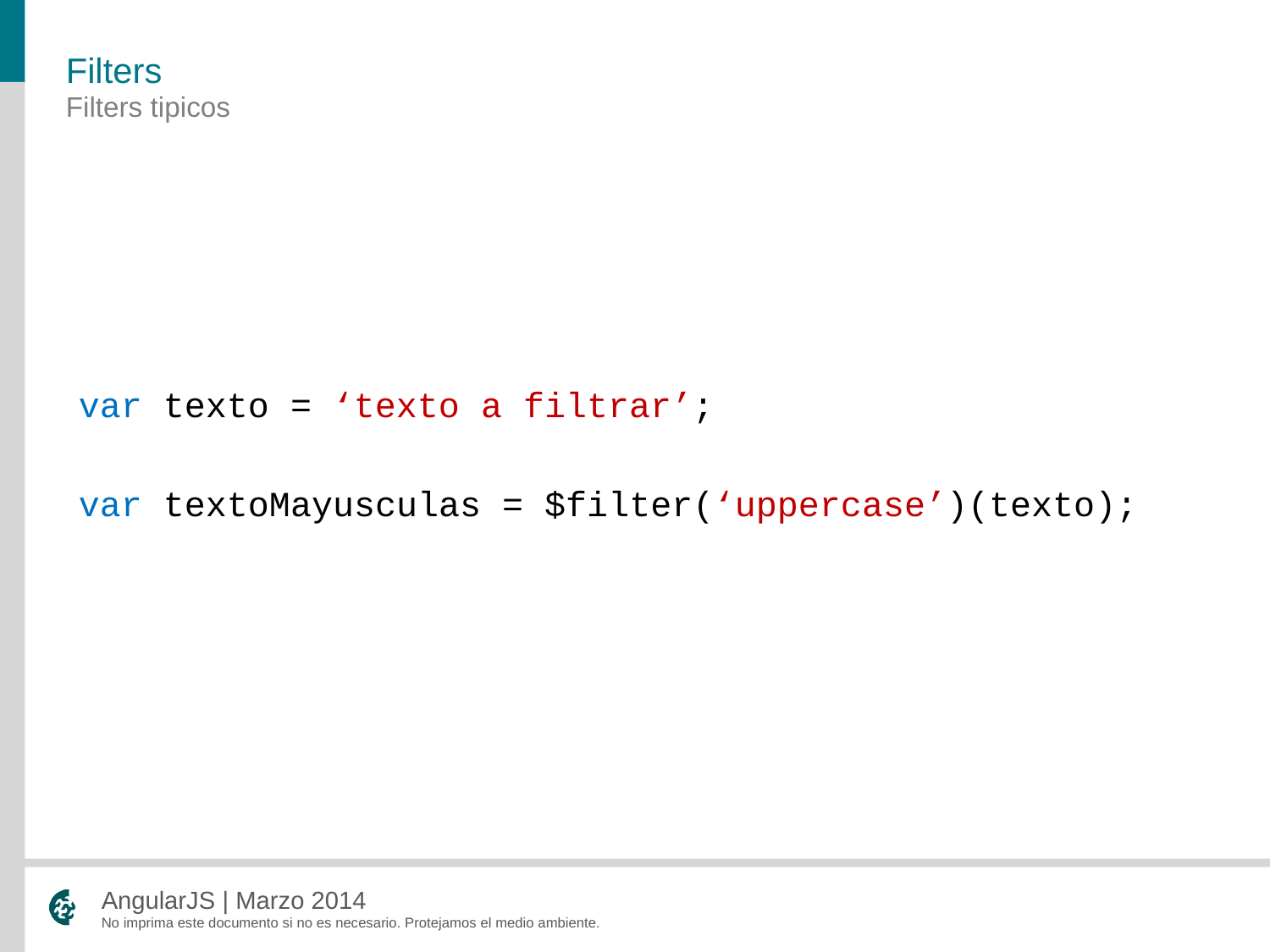

# Filters
Filters tipicos
var texto = ‘texto a filtrar’;

var textoMayusculas = $filter(‘uppercase’)(texto);